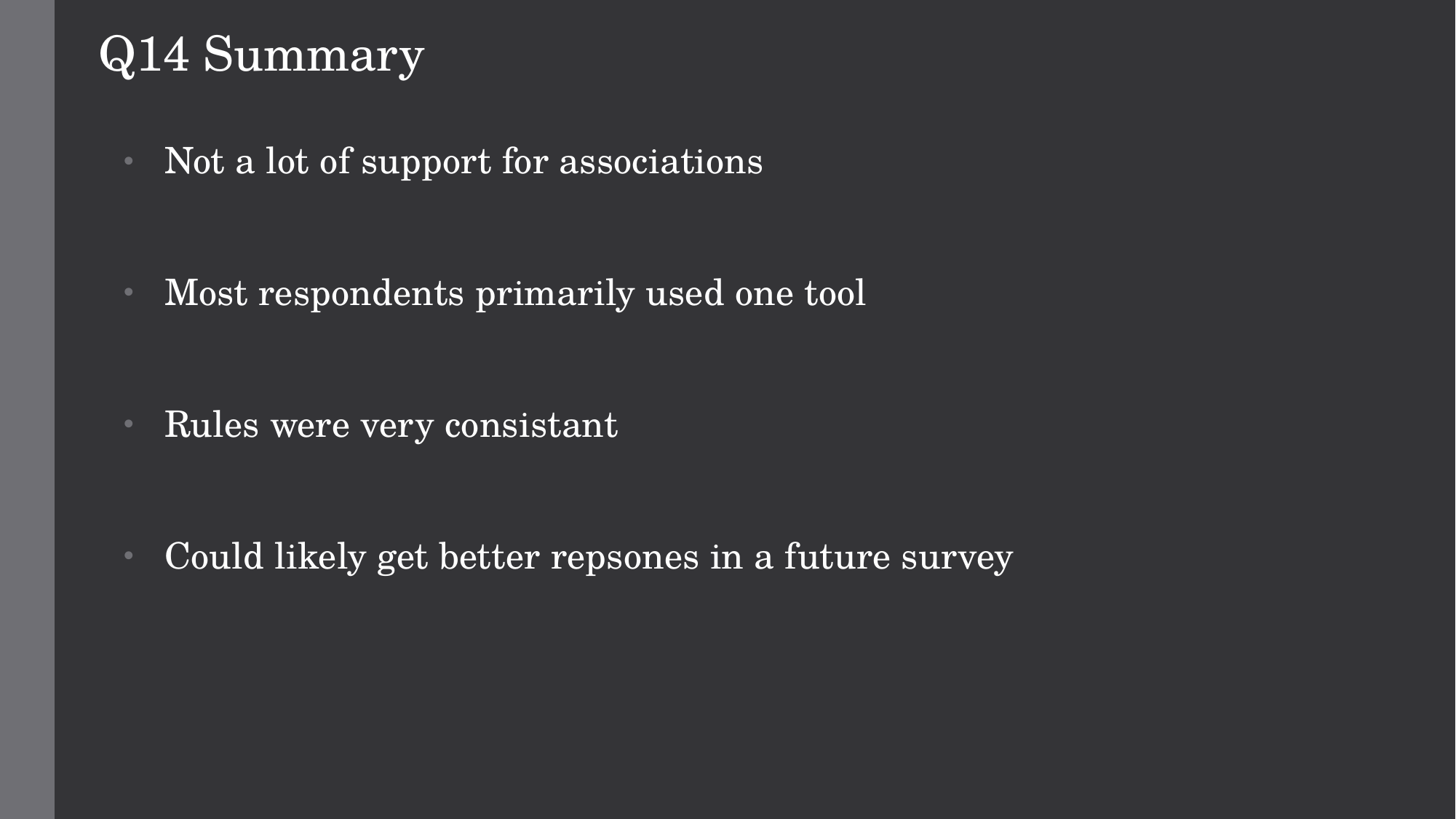

Q14 Summary
Not a lot of support for associations

Most respondents primarily used one tool

Rules were very consistant

Could likely get better repsones in a future survey